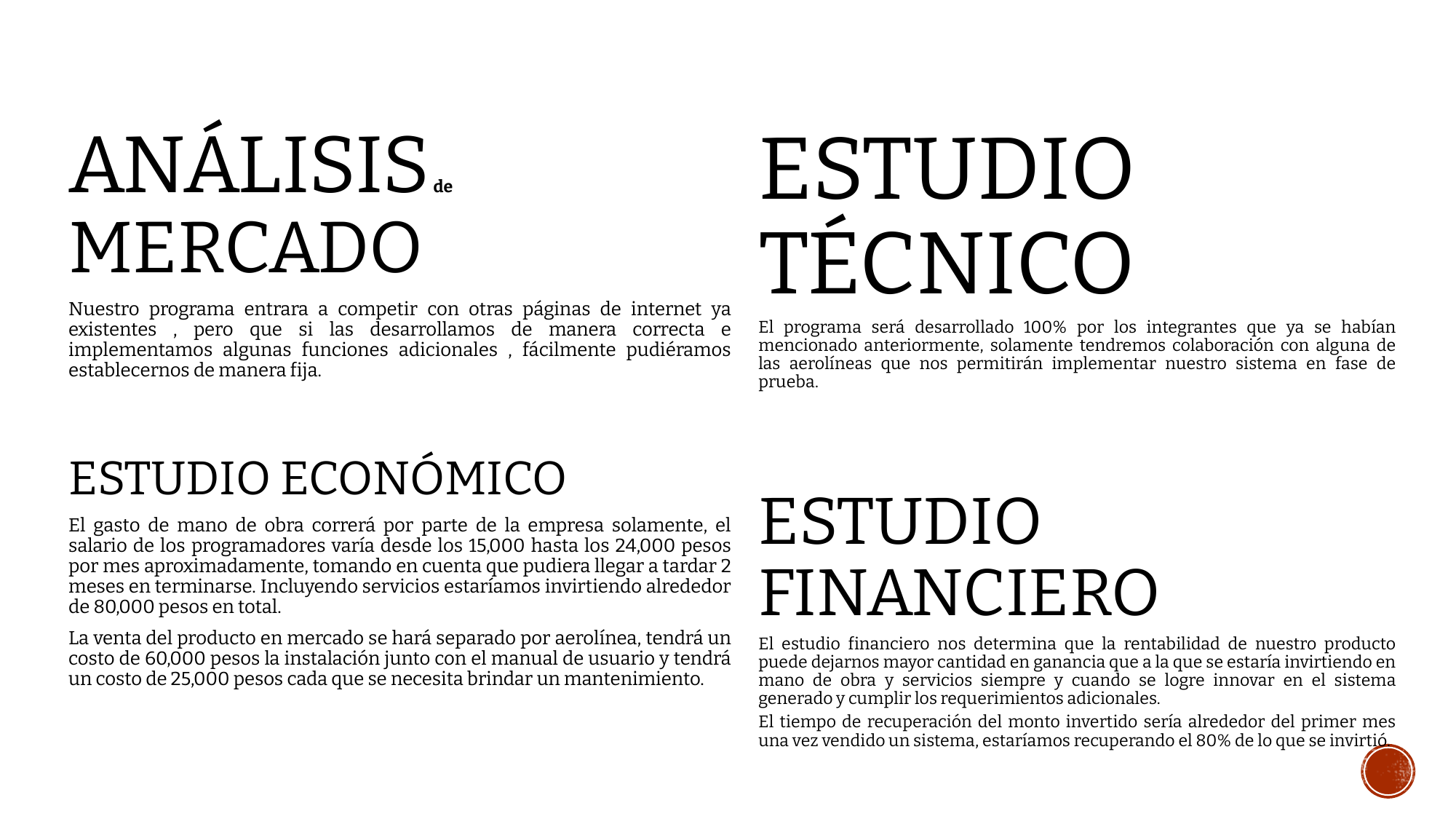

Análisis de mercado
Nuestro programa entrara a competir con otras páginas de internet ya existentes , pero que si las desarrollamos de manera correcta e implementamos algunas funciones adicionales , fácilmente pudiéramos establecernos de manera fija.

Estudio económico
El gasto de mano de obra correrá por parte de la empresa solamente, el salario de los programadores varía desde los 15,000 hasta los 24,000 pesos por mes aproximadamente, tomando en cuenta que pudiera llegar a tardar 2 meses en terminarse. Incluyendo servicios estaríamos invirtiendo alrededor de 80,000 pesos en total.
La venta del producto en mercado se hará separado por aerolínea, tendrá un costo de 60,000 pesos la instalación junto con el manual de usuario y tendrá un costo de 25,000 pesos cada que se necesita brindar un mantenimiento.

Estudio técnico
El programa será desarrollado 100% por los integrantes que ya se habían mencionado anteriormente, solamente tendremos colaboración con alguna de las aerolíneas que nos permitirán implementar nuestro sistema en fase de prueba.

Estudio financiero
El estudio financiero nos determina que la rentabilidad de nuestro producto puede dejarnos mayor cantidad en ganancia que a la que se estaría invirtiendo en mano de obra y servicios siempre y cuando se logre innovar en el sistema generado y cumplir los requerimientos adicionales.
El tiempo de recuperación del monto invertido sería alrededor del primer mes una vez vendido un sistema, estaríamos recuperando el 80% de lo que se invirtió.